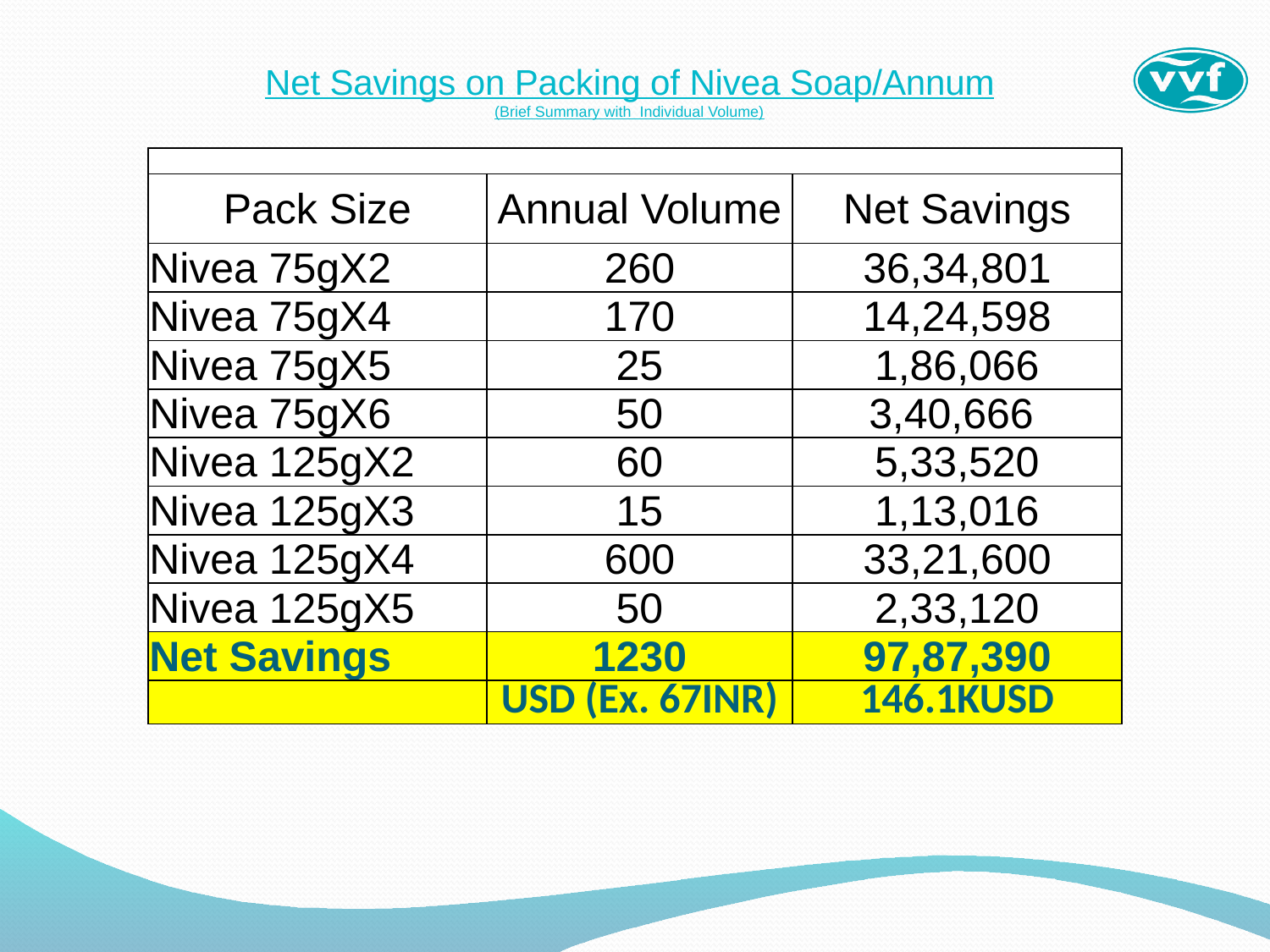

# Net Savings on Packing of Nivea Soap/Annum (Brief Summary with  Individual Volume)
|  |  |  |
| --- | --- | --- |
| Pack Size | Annual Volume | Net Savings |
| Nivea 75gX2 | 260 | 36,34,801 |
| Nivea 75gX4 | 170 | 14,24,598 |
| Nivea 75gX5 | 25 | 1,86,066 |
| Nivea 75gX6 | 50 | 3,40,666 |
| Nivea 125gX2 | 60 | 5,33,520 |
| Nivea 125gX3 | 15 | 1,13,016 |
| Nivea 125gX4 | 600 | 33,21,600 |
| Nivea 125gX5 | 50 | 2,33,120 |
| Net Savings | 1230 | 97,87,390 |
|  | USD (Ex. 67INR) | 146.1KUSD |